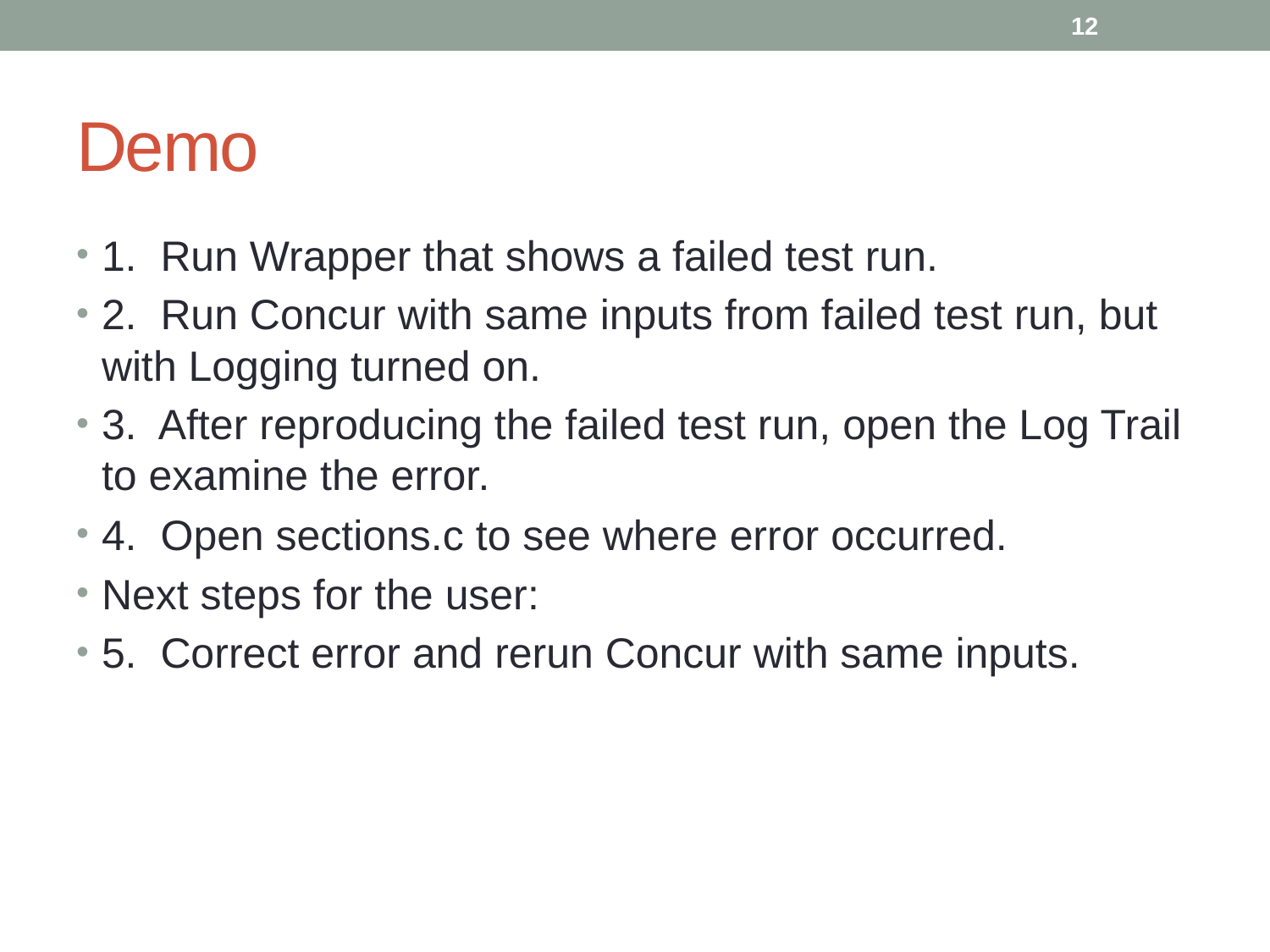

12
# Demo
1.  Run Wrapper that shows a failed test run.
2.  Run Concur with same inputs from failed test run, but with Logging turned on.
3.  After reproducing the failed test run, open the Log Trail to examine the error.
4.  Open sections.c to see where error occurred.
Next steps for the user:
5.  Correct error and rerun Concur with same inputs.